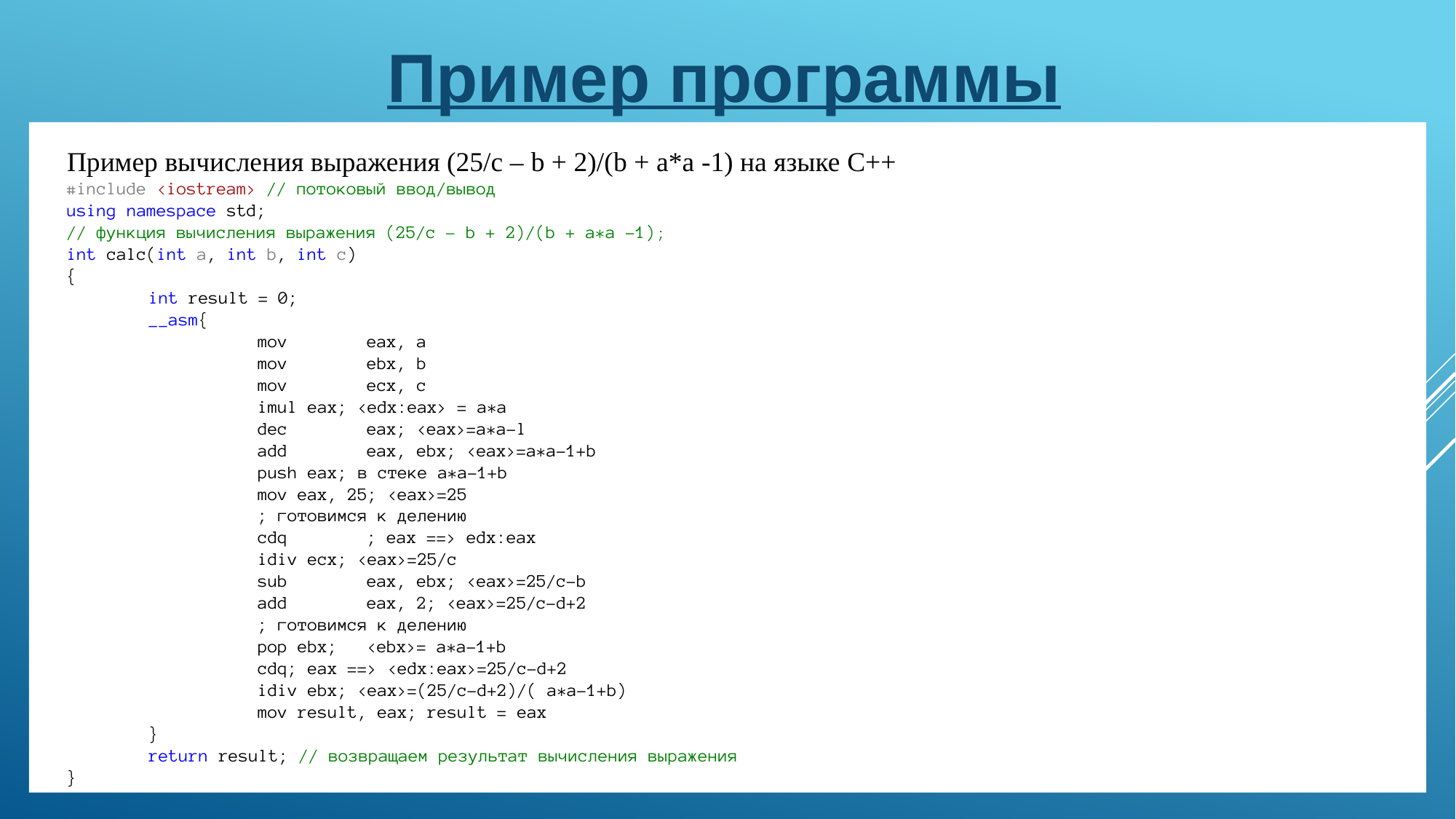

Пример программы
Пример вычисления выражения (25/с – b + 2)/(b + a*a -1) на языке C++
#include <iostream> // потоковый ввод/вывод
using namespace std;
// функция вычисления выражения (25/с – b + 2)/(b + a*a -1);
int calc(int a, int b, int c)
{
	int result = 0;
	__asm{
		mov	eax, a
		mov	ebx, b
		mov	ecx, c
		imul eax; <edx:eax> = a*a
		dec	eax; <eax>=a*a-l
		add	eax, ebx; <eax>=a*a-1+b
		push eax; в стеке a*a-1+b
		mov eax, 25; <eax>=25
		; готовимся к делению
		cdq	; eax ==> edx:eax
		idiv ecx; <eax>=25/c
		sub	eax, ebx; <eax>=25/c-b
		add	eax, 2; <eax>=25/c-d+2
		; готовимся к делению
		pop ebx;	<ebx>= a*a-1+b
		cdq; eax ==> <edx:eax>=25/c-d+2
		idiv ebx; <eax>=(25/c-d+2)/( a*a-1+b)
		mov result, eax; result = eax
	}
	return result; // возвращаем результат вычисления выражения
}
13